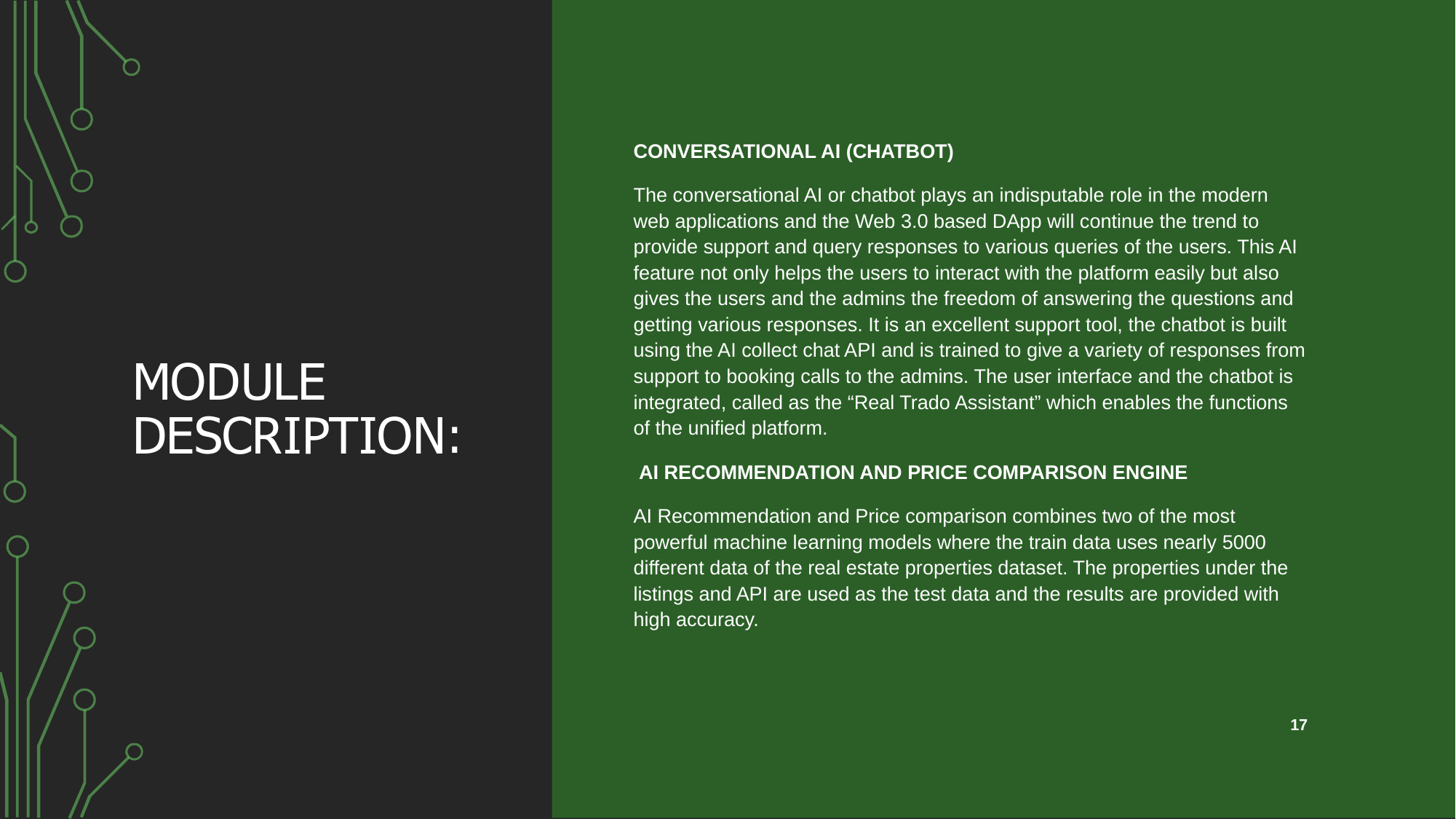

# Module Description:
CONVERSATIONAL AI (CHATBOT)
The conversational AI or chatbot plays an indisputable role in the modern web applications and the Web 3.0 based DApp will continue the trend to provide support and query responses to various queries of the users. This AI feature not only helps the users to interact with the platform easily but also gives the users and the admins the freedom of answering the questions and getting various responses. It is an excellent support tool, the chatbot is built using the AI collect chat API and is trained to give a variety of responses from support to booking calls to the admins. The user interface and the chatbot is integrated, called as the “Real Trado Assistant” which enables the functions of the unified platform.
 AI RECOMMENDATION AND PRICE COMPARISON ENGINE
AI Recommendation and Price comparison combines two of the most powerful machine learning models where the train data uses nearly 5000 different data of the real estate properties dataset. The properties under the listings and API are used as the test data and the results are provided with high accuracy.

17